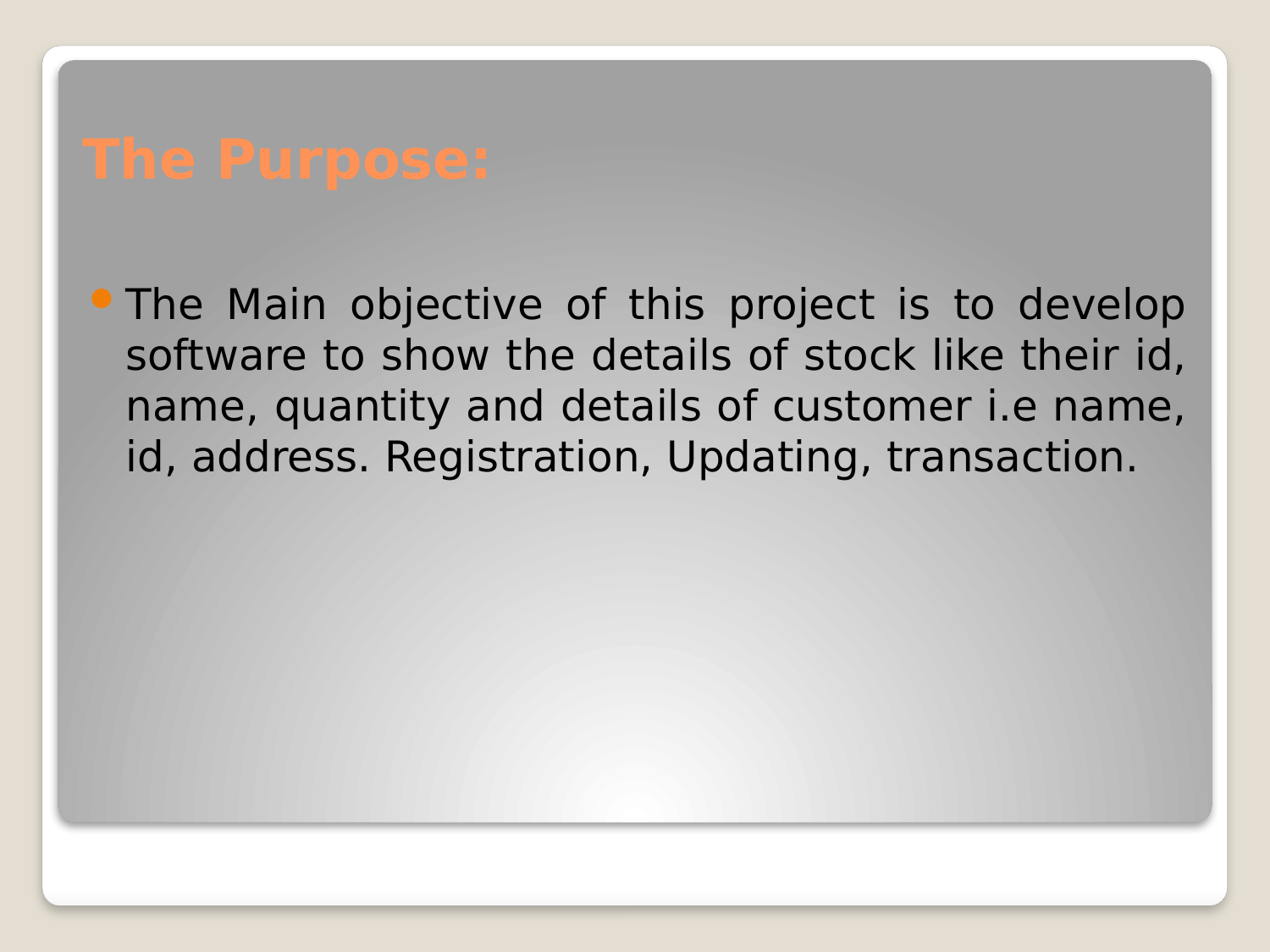

# The Purpose:
The Main objective of this project is to develop software to show the details of stock like their id, name, quantity and details of customer i.e name, id, address. Registration, Updating, transaction.